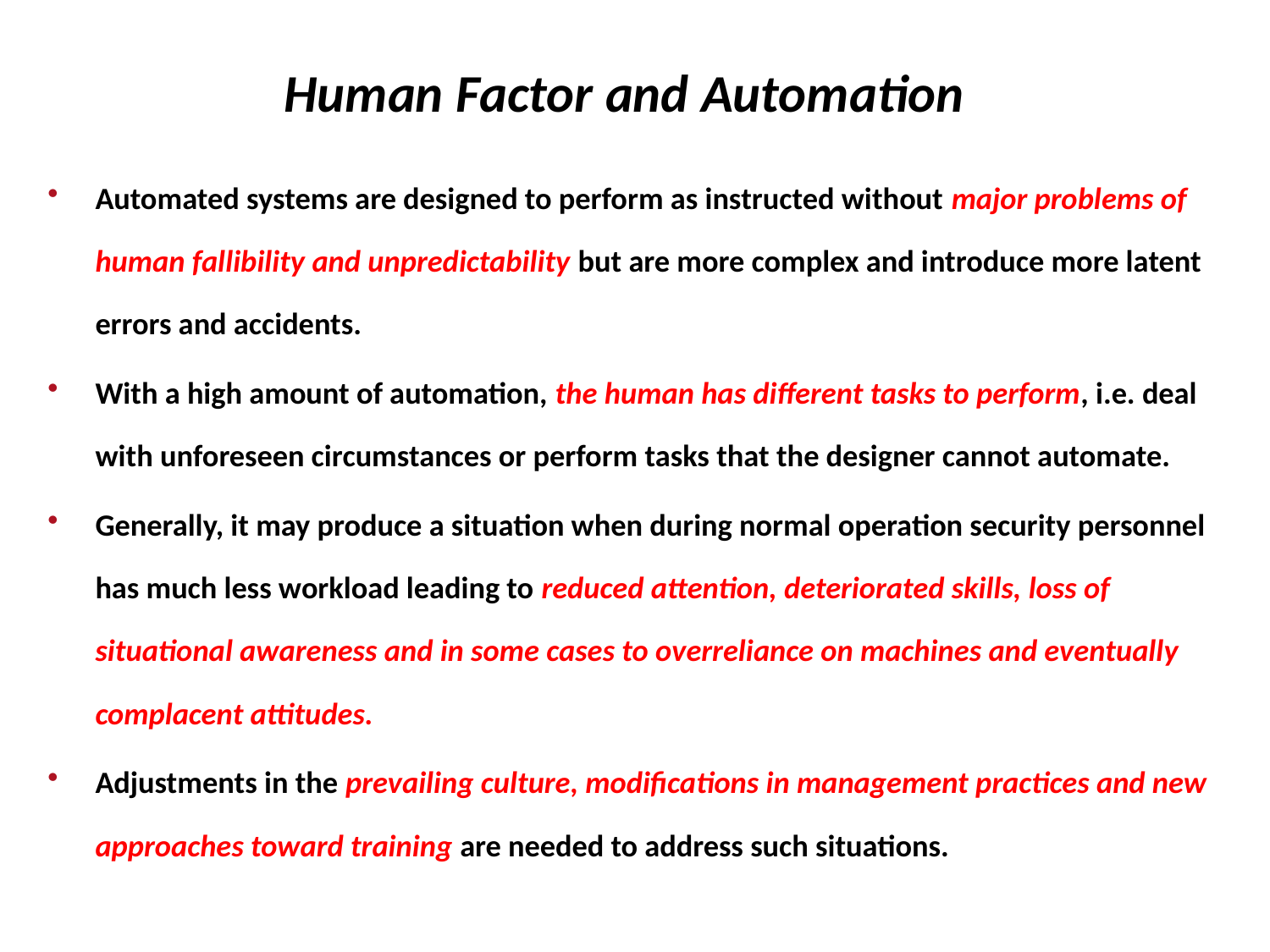

# Human Factor and Automation
Automated systems are designed to perform as instructed without major problems of human fallibility and unpredictability but are more complex and introduce more latent errors and accidents.
With a high amount of automation, the human has different tasks to perform, i.e. deal with unforeseen circumstances or perform tasks that the designer cannot automate.
Generally, it may produce a situation when during normal operation security personnel has much less workload leading to reduced attention, deteriorated skills, loss of situational awareness and in some cases to overreliance on machines and eventually complacent attitudes.
Adjustments in the prevailing culture, modifications in management practices and new approaches toward training are needed to address such situations.